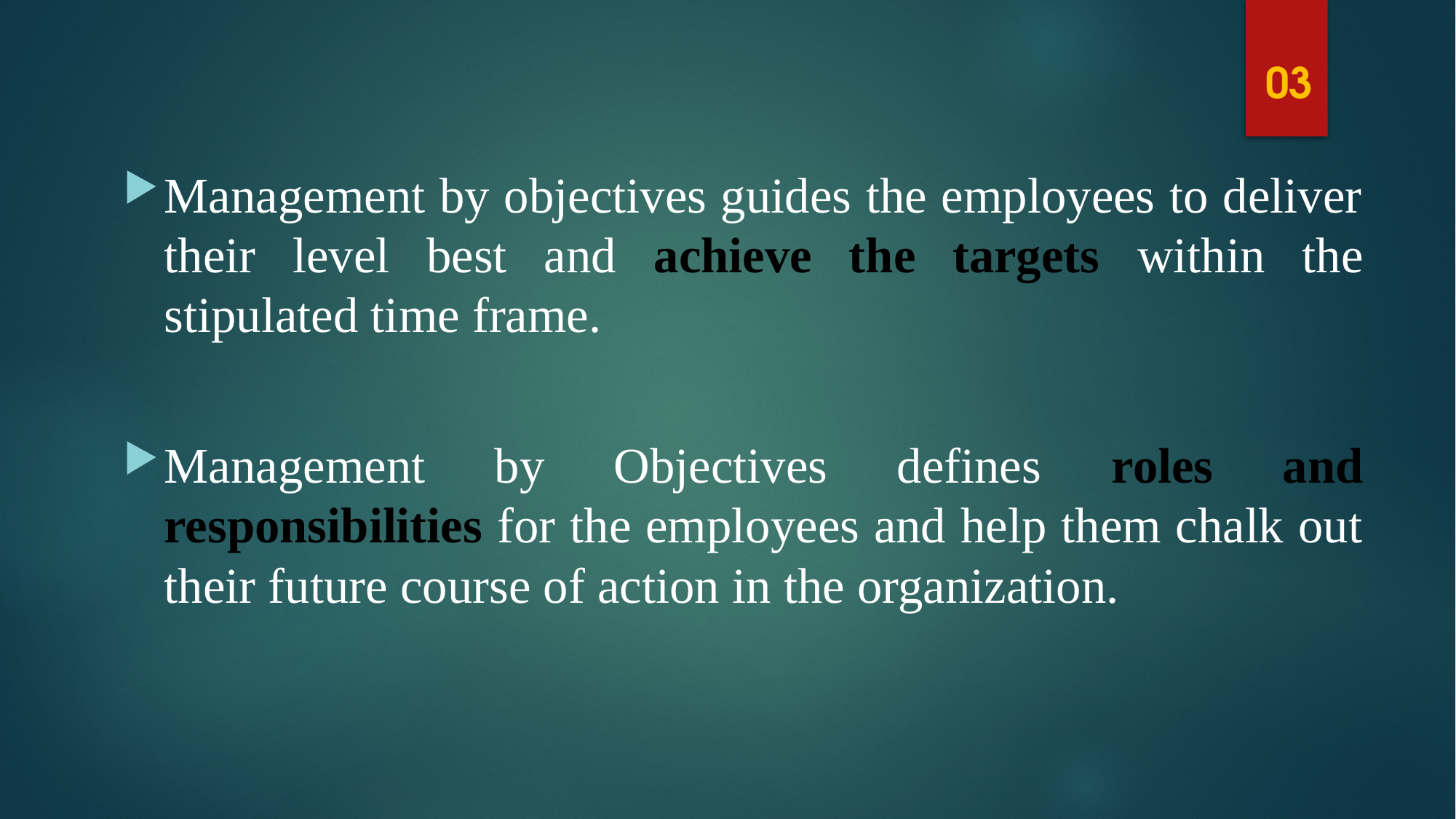

03
Management by objectives guides the employees to deliver their level best and achieve the targets within the stipulated time frame.

Management by Objectives defines roles and responsibilities for the employees and help them chalk out their future course of action in the organization.